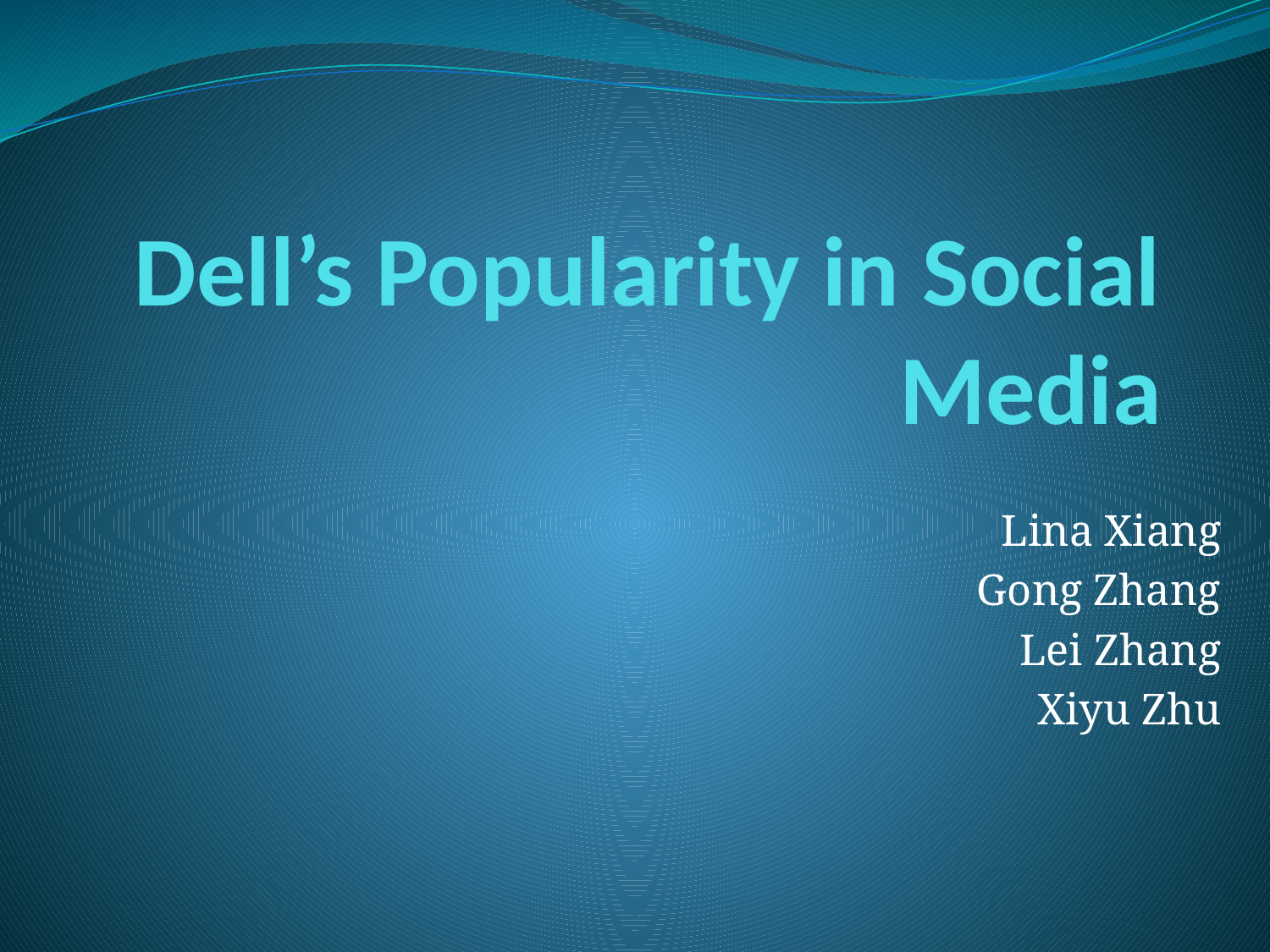

# Dell’s Popularity in Social Media
Lina Xiang
Gong Zhang
Lei Zhang
Xiyu Zhu